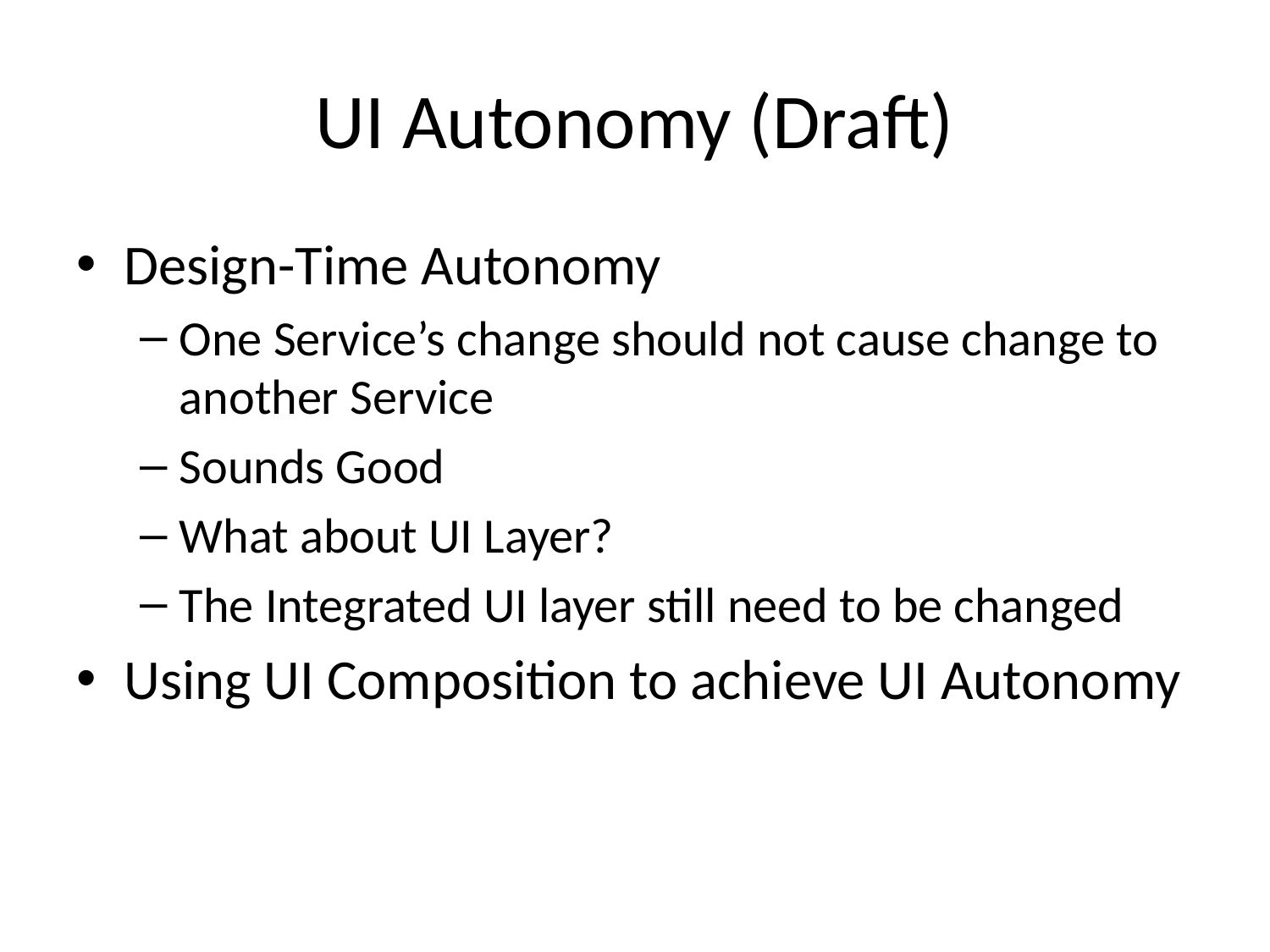

# UI Autonomy (Draft)
Design-Time Autonomy
One Service’s change should not cause change to another Service
Sounds Good
What about UI Layer?
The Integrated UI layer still need to be changed
Using UI Composition to achieve UI Autonomy